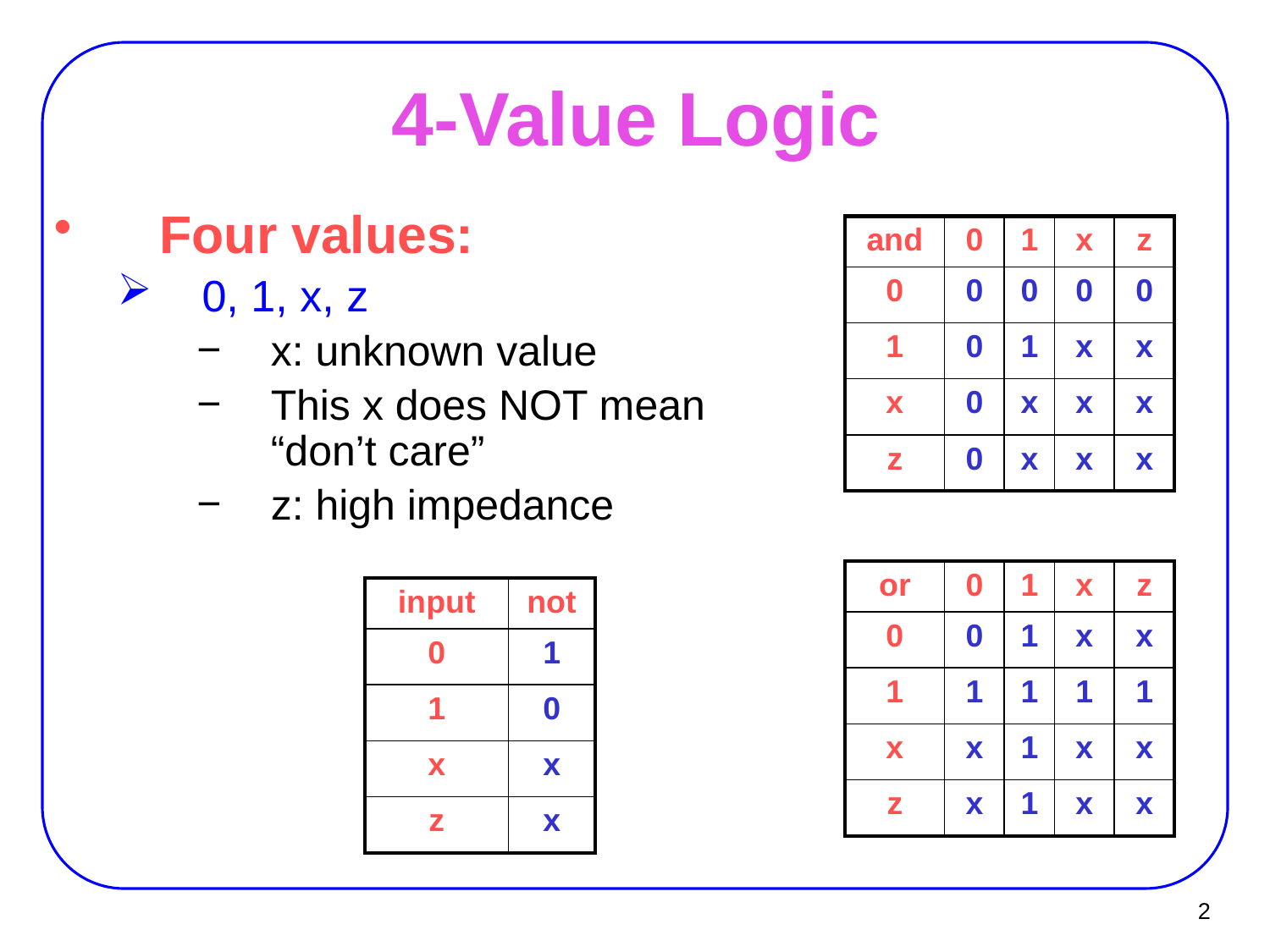

# 4-Value Logic
Four values:
0, 1, x, z
x: unknown value
This x does NOT mean “don’t care”
z: high impedance

| and | 0 | 1 | x | z |
| --- | --- | --- | --- | --- |
| 0 | 0 | 0 | 0 | 0 |
| 1 | 0 | 1 | x | x |
| x | 0 | x | x | x |
| z | 0 | x | x | x |
| or | 0 | 1 | x | z |
| --- | --- | --- | --- | --- |
| 0 | 0 | 1 | x | x |
| 1 | 1 | 1 | 1 | 1 |
| x | x | 1 | x | x |
| z | x | 1 | x | x |
| input | not |
| --- | --- |
| 0 | 1 |
| 1 | 0 |
| x | x |
| z | x |
2